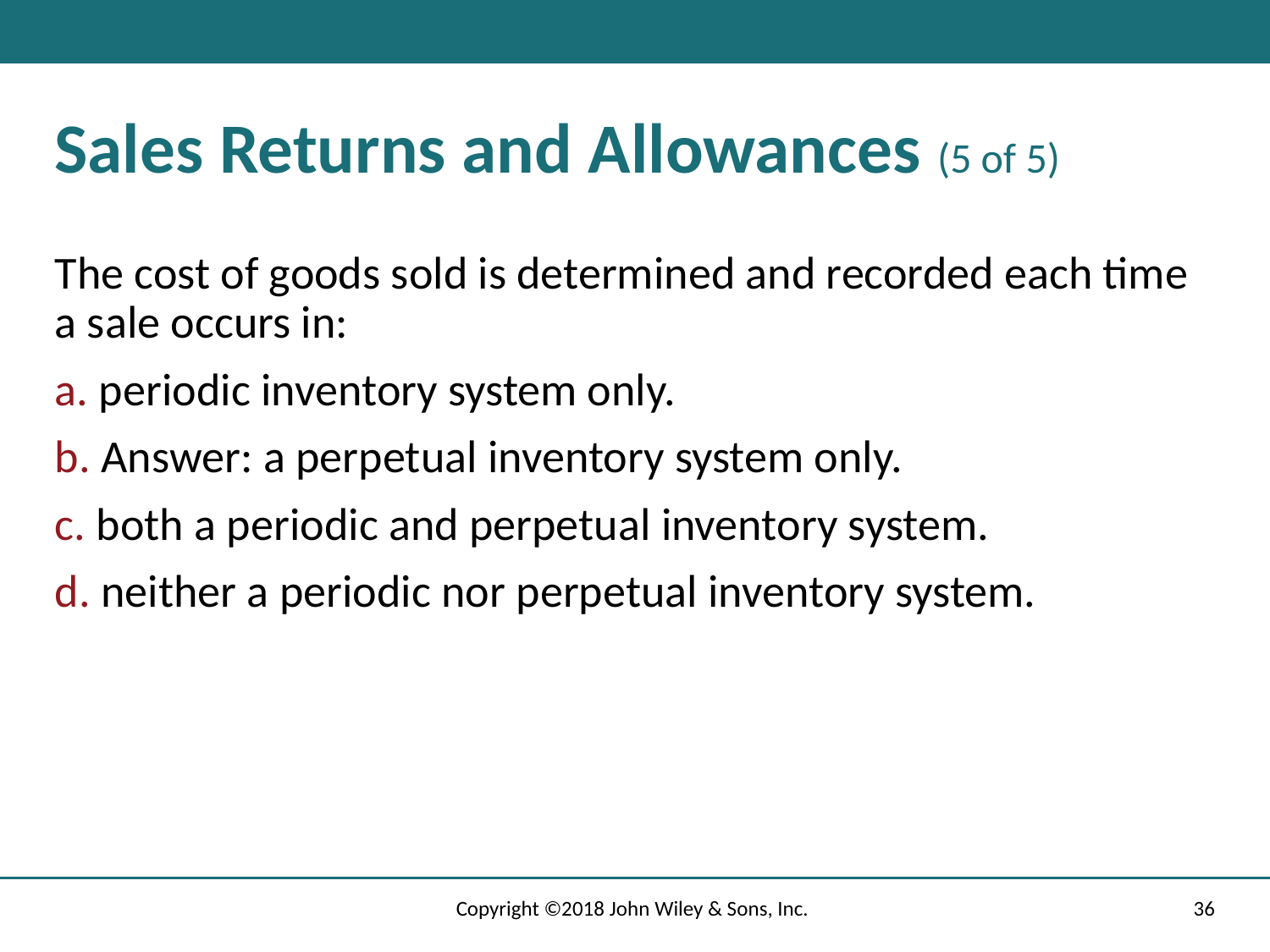

# Sales Returns and Allowances (5 of 5)
The cost of goods sold is determined and recorded each time a sale occurs in:
a. periodic inventory system only.
b. Answer: a perpetual inventory system only.
c. both a periodic and perpetual inventory system.
d. neither a periodic nor perpetual inventory system.
Copyright ©2018 John Wiley & Sons, Inc.
36